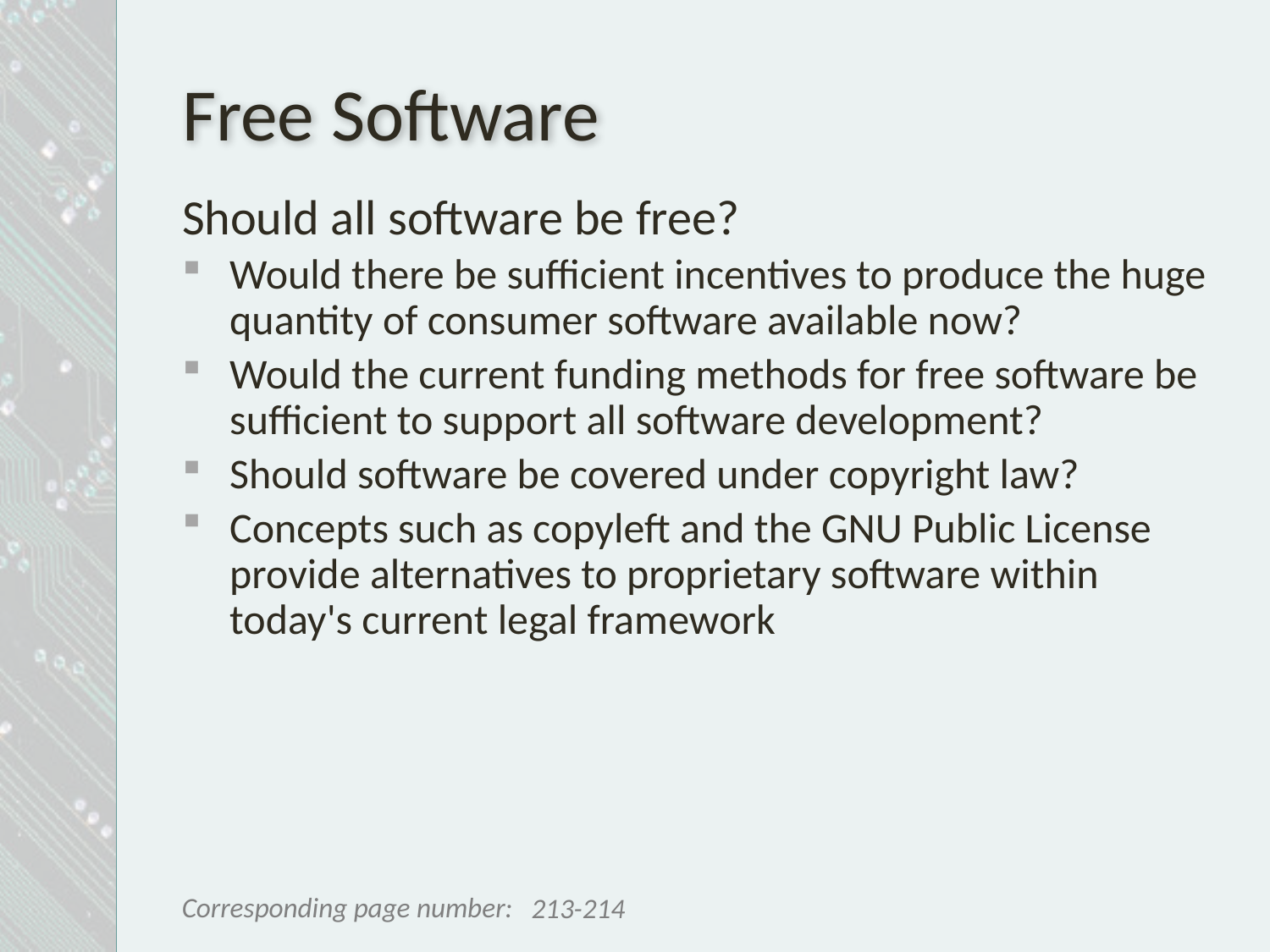

# Free Software
Should all software be free?
Would there be sufficient incentives to produce the huge quantity of consumer software available now?
Would the current funding methods for free software be sufficient to support all software development?
Should software be covered under copyright law?
Concepts such as copyleft and the GNU Public License provide alternatives to proprietary software within today's current legal framework

213-214